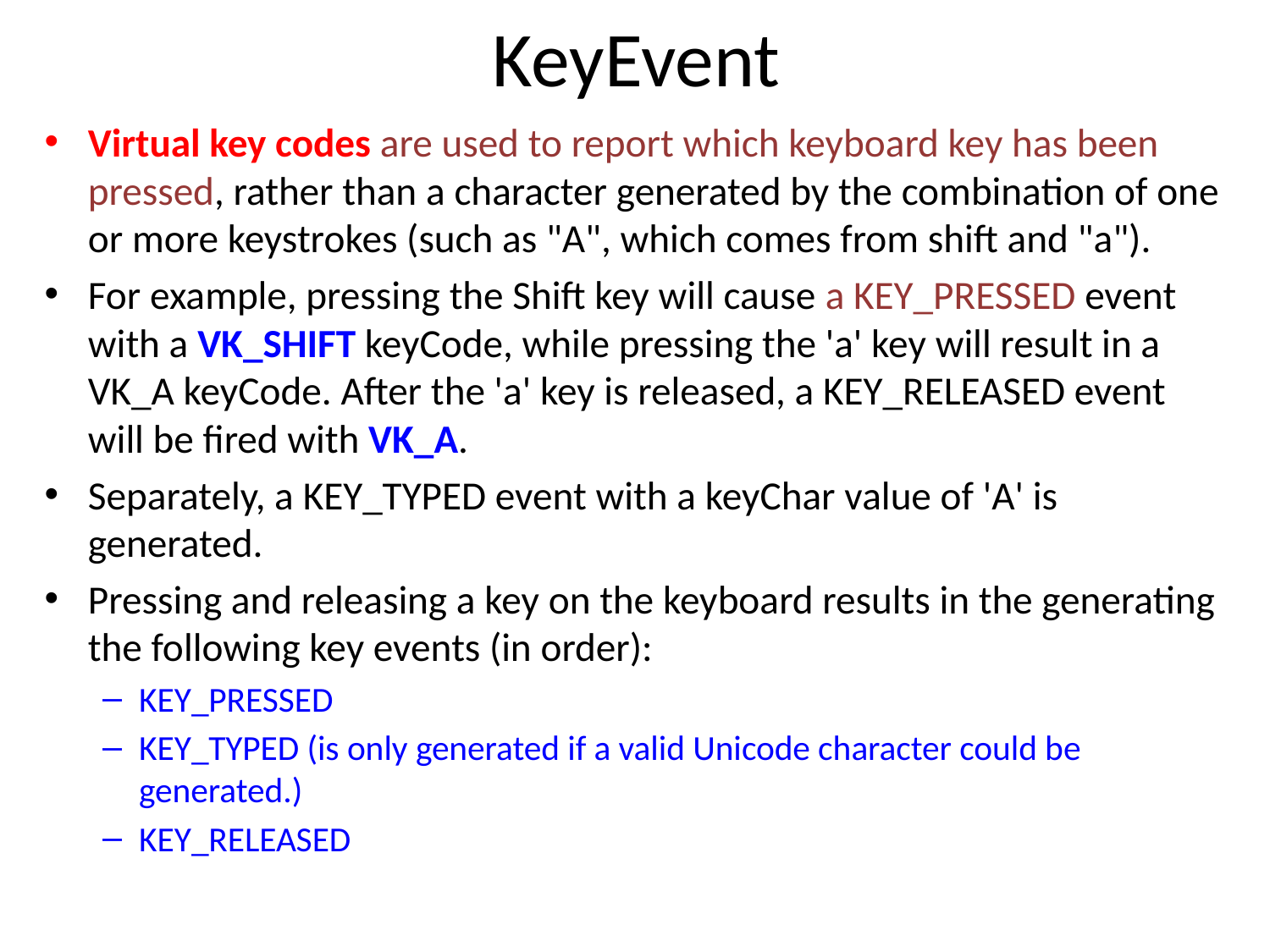

# KeyEvent
Virtual key codes are used to report which keyboard key has been pressed, rather than a character generated by the combination of one or more keystrokes (such as "A", which comes from shift and "a").
For example, pressing the Shift key will cause a KEY_PRESSED event with a VK_SHIFT keyCode, while pressing the 'a' key will result in a VK_A keyCode. After the 'a' key is released, a KEY_RELEASED event will be fired with VK_A.
Separately, a KEY_TYPED event with a keyChar value of 'A' is generated.
Pressing and releasing a key on the keyboard results in the generating the following key events (in order):
KEY_PRESSED
KEY_TYPED (is only generated if a valid Unicode character could be generated.)
KEY_RELEASED